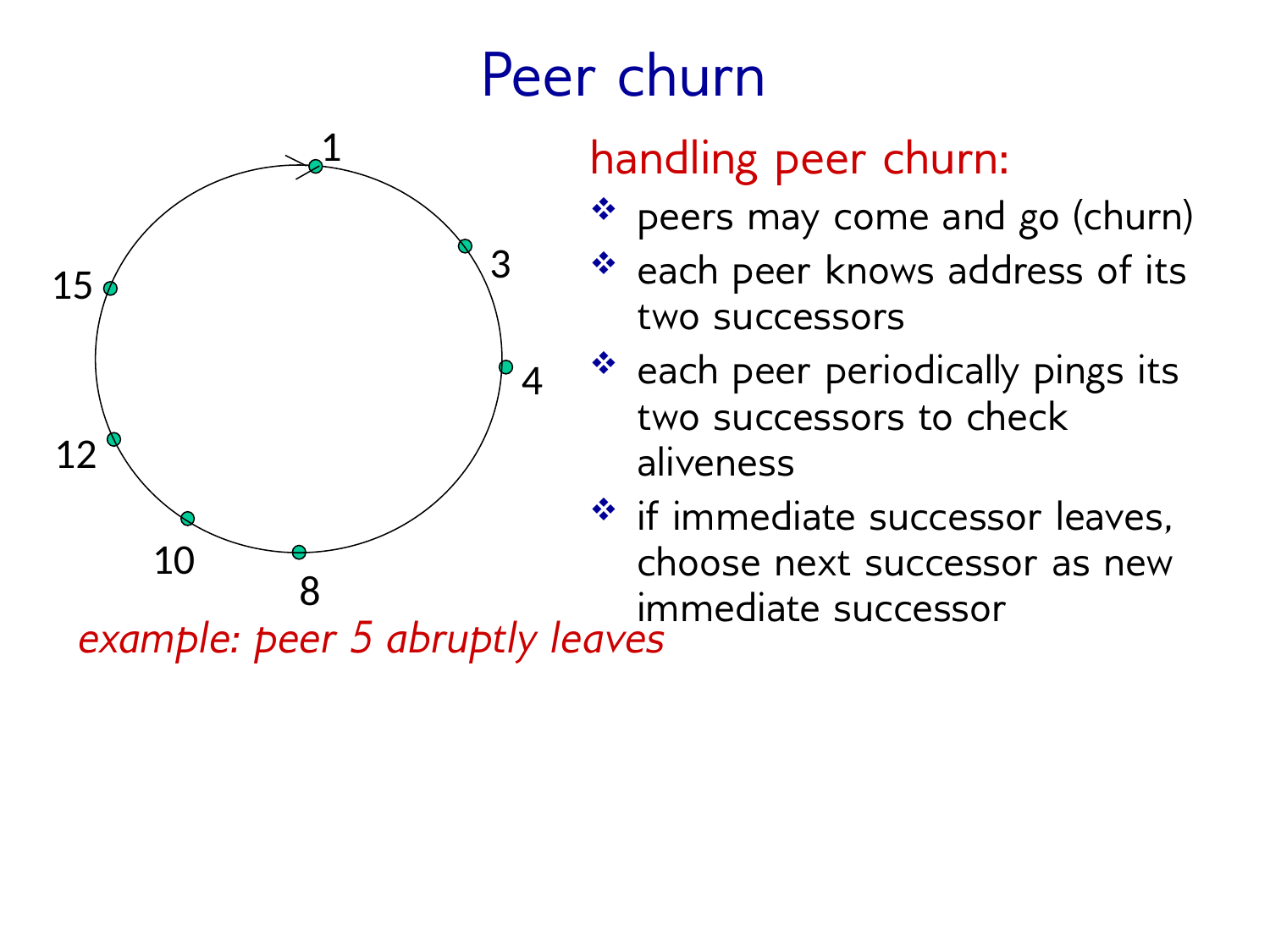

# Peer churn
1
handling peer churn:
peers may come and go (churn)
each peer knows address of its two successors
each peer periodically pings its
two successors to check aliveness
if immediate successor leaves, choose next successor as new immediate successor

3

15

4

12

10

8
example: peer 5 abruptly leaves